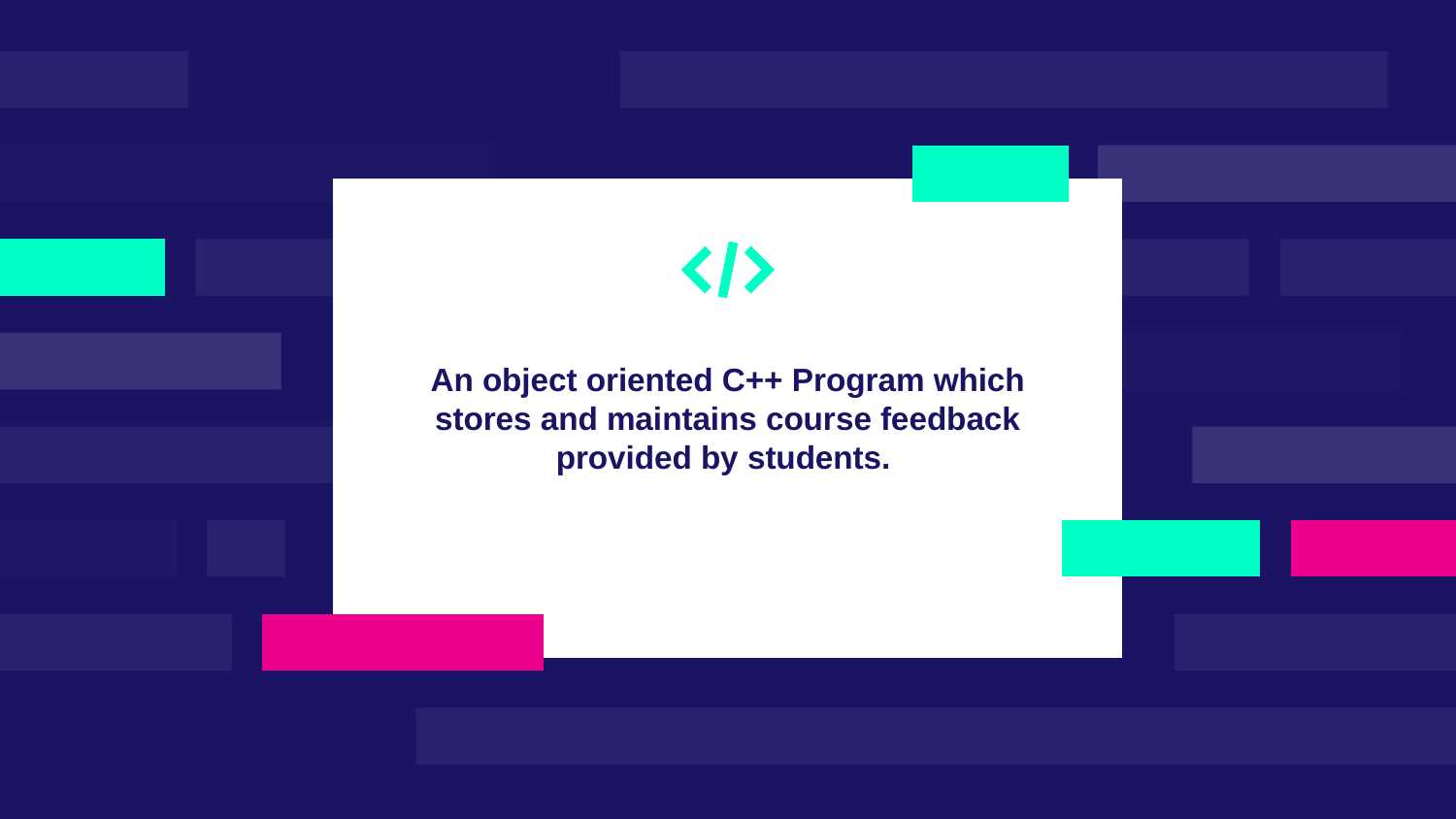

An object oriented C++ Program which stores and maintains course feedback provided by students.